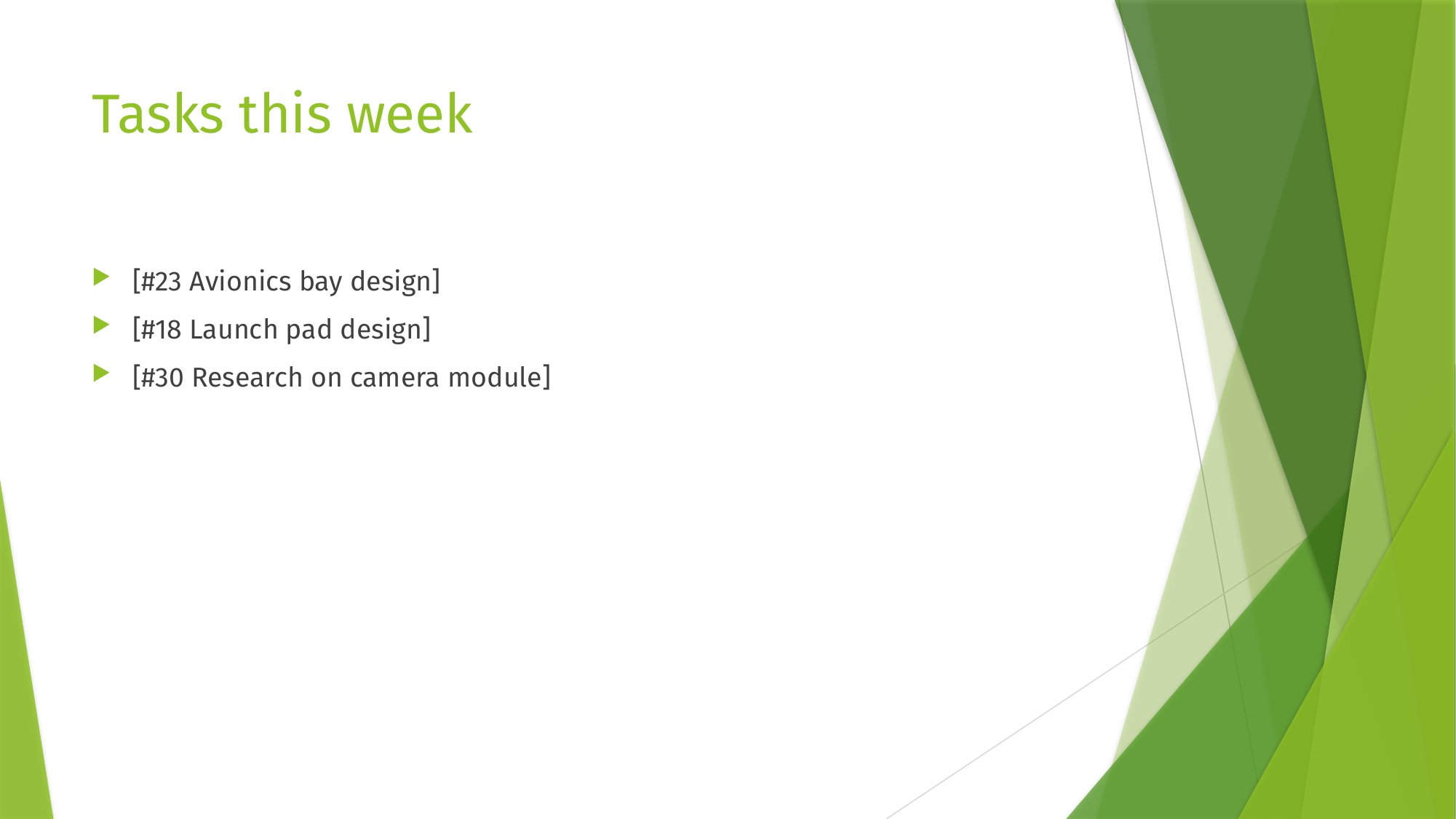

# Tasks this week
[#23 Avionics bay design]
[#18 Launch pad design]
[#30 Research on camera module]